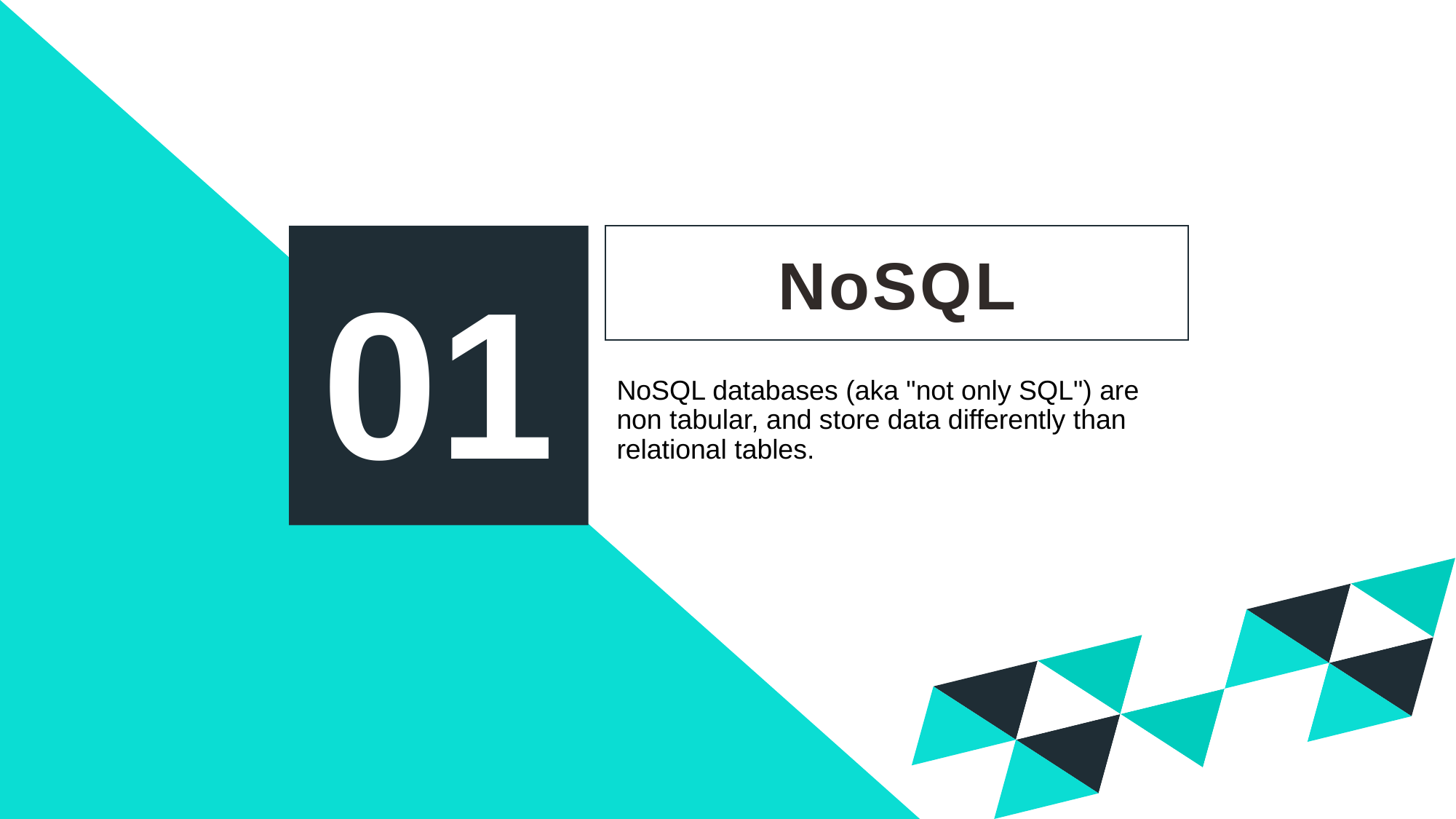

NoSQL
01
NoSQL databases (aka "not only SQL") are non tabular, and store data differently than relational tables.